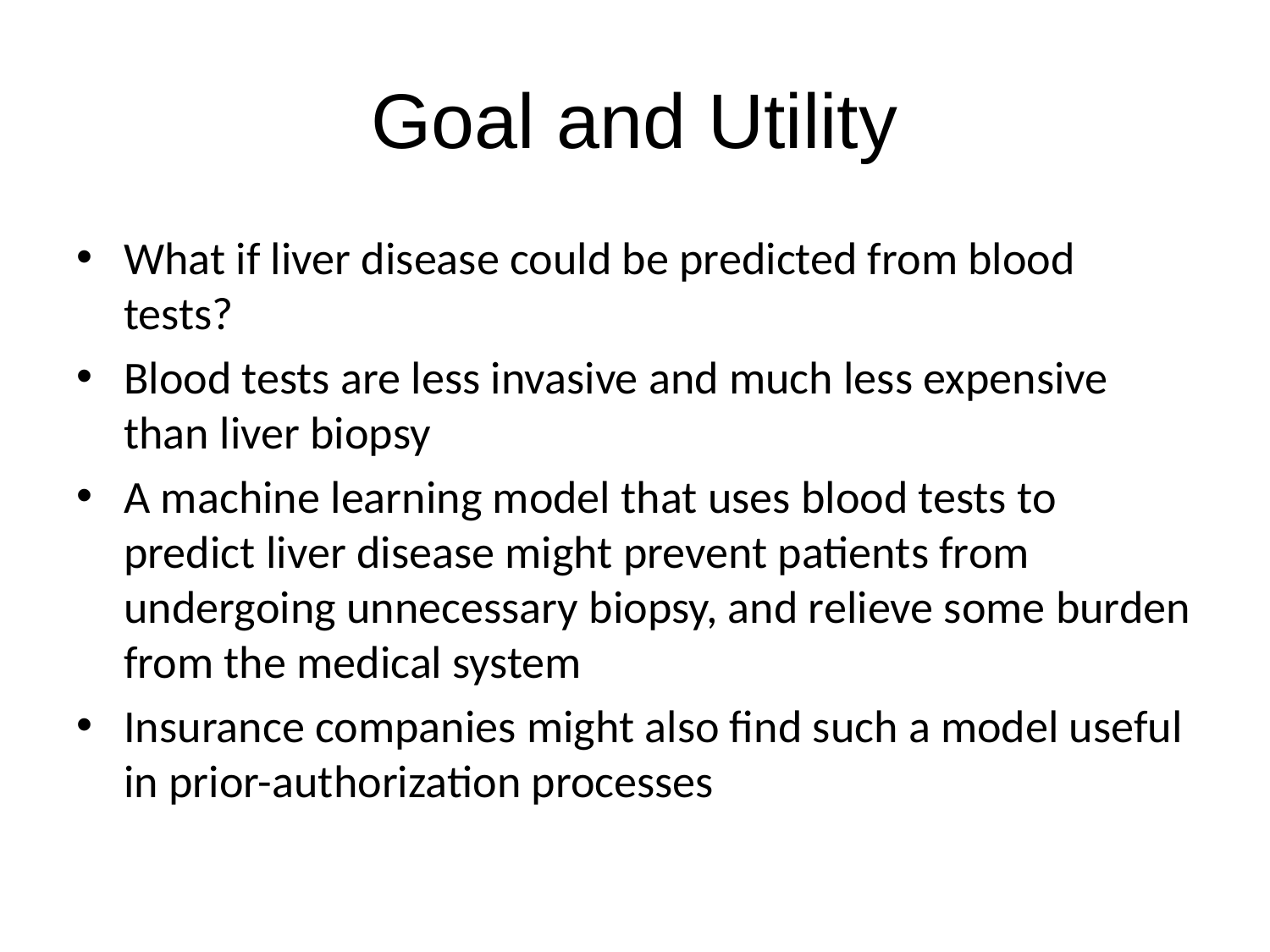

# Goal and Utility
What if liver disease could be predicted from blood tests?
Blood tests are less invasive and much less expensive than liver biopsy
A machine learning model that uses blood tests to predict liver disease might prevent patients from undergoing unnecessary biopsy, and relieve some burden from the medical system
Insurance companies might also find such a model useful in prior-authorization processes